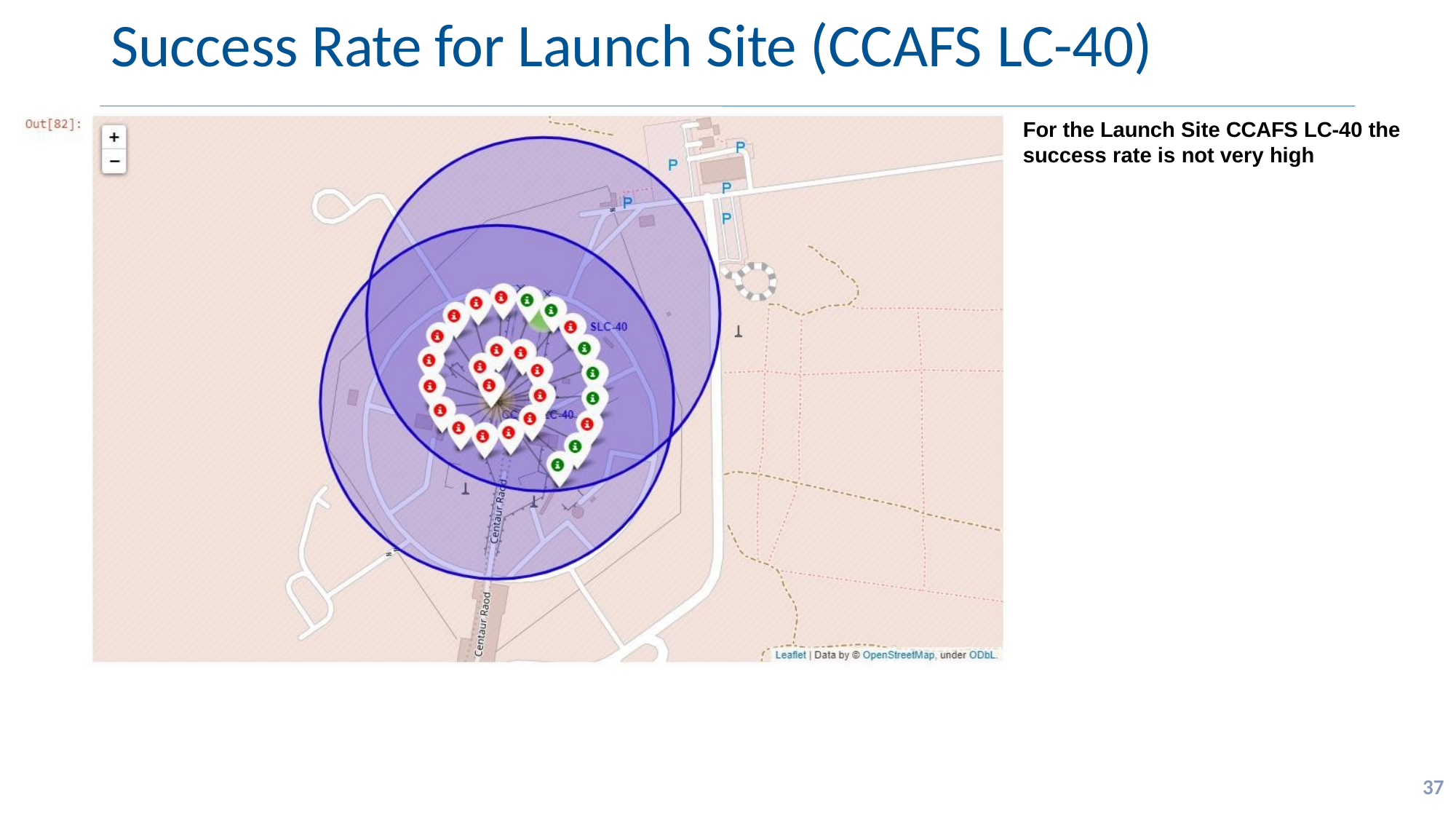

# Success Rate for Launch Site (CCAFS LC-40)

For the Launch Site CCAFS LC-40 the
success rate is not very high
37